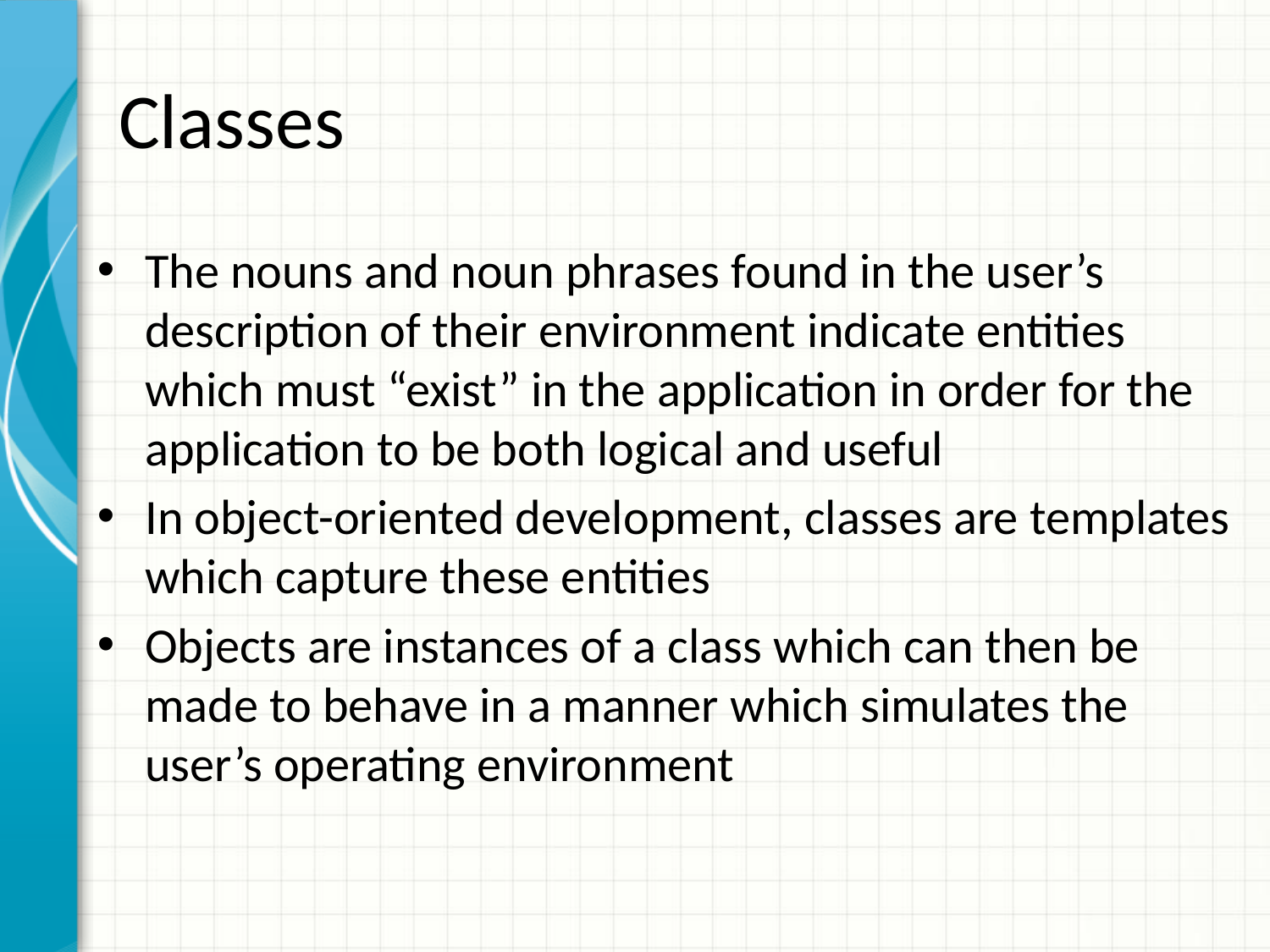

# Classes
The nouns and noun phrases found in the user’s description of their environment indicate entities which must “exist” in the application in order for the application to be both logical and useful
In object-oriented development, classes are templates which capture these entities
Objects are instances of a class which can then be made to behave in a manner which simulates the user’s operating environment